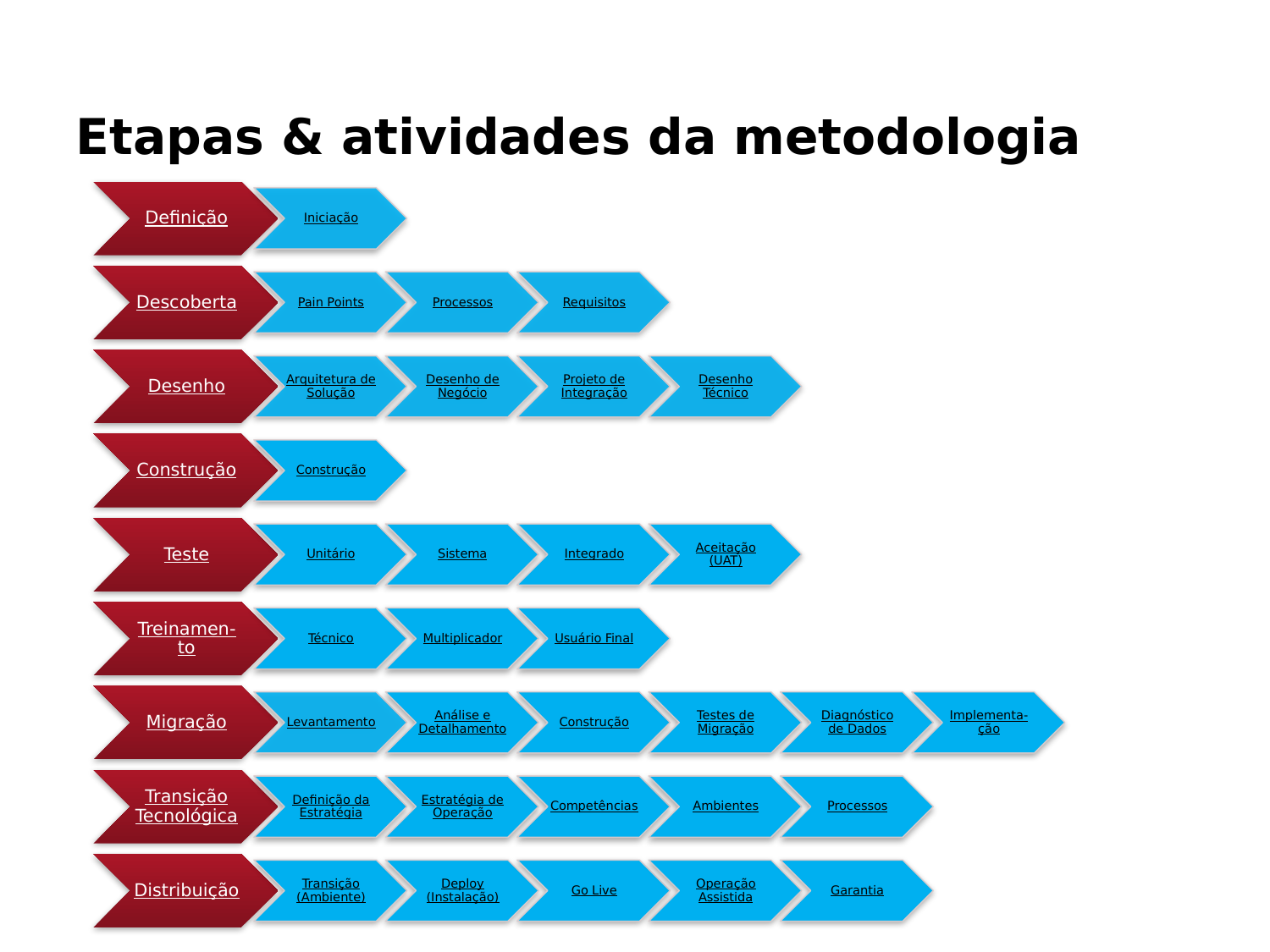

# Etapas & atividades da metodologia
Definição
Iniciação
Descoberta
Pain Points
Processos
Requisitos
Desenho
Arquitetura de Solução
Desenho de Negócio
Projeto de Integração
Desenho Técnico
Construção
Construção
Teste
Unitário
Sistema
Integrado
Aceitação (UAT)
Treinamen-to
Técnico
Multiplicador
Usuário Final
Migração
Levantamento
Análise e Detalhamento
Construção
Testes de Migração
Diagnóstico de Dados
Implementa-ção
Transição Tecnológica
Definição da Estratégia
Estratégia de Operação
Competências
Ambientes
Processos
Distribuição
Transição (Ambiente)
Deploy (Instalação)
Go Live
Operação Assistida
Garantia